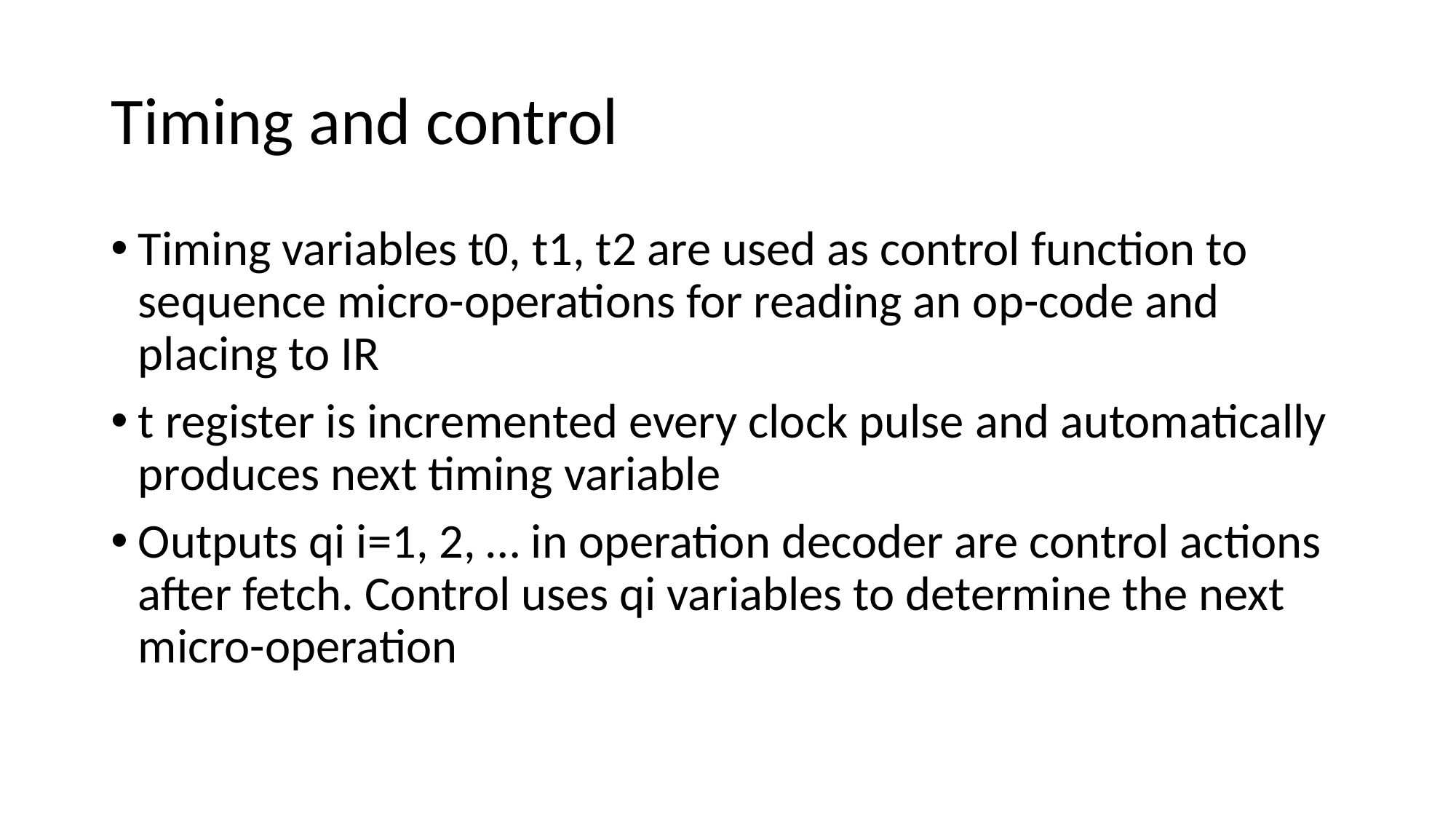

# Timing and control
Timing variables t0, t1, t2 are used as control function to sequence micro-operations for reading an op-code and placing to IR
t register is incremented every clock pulse and automatically produces next timing variable
Outputs qi i=1, 2, … in operation decoder are control actions after fetch. Control uses qi variables to determine the next micro-operation